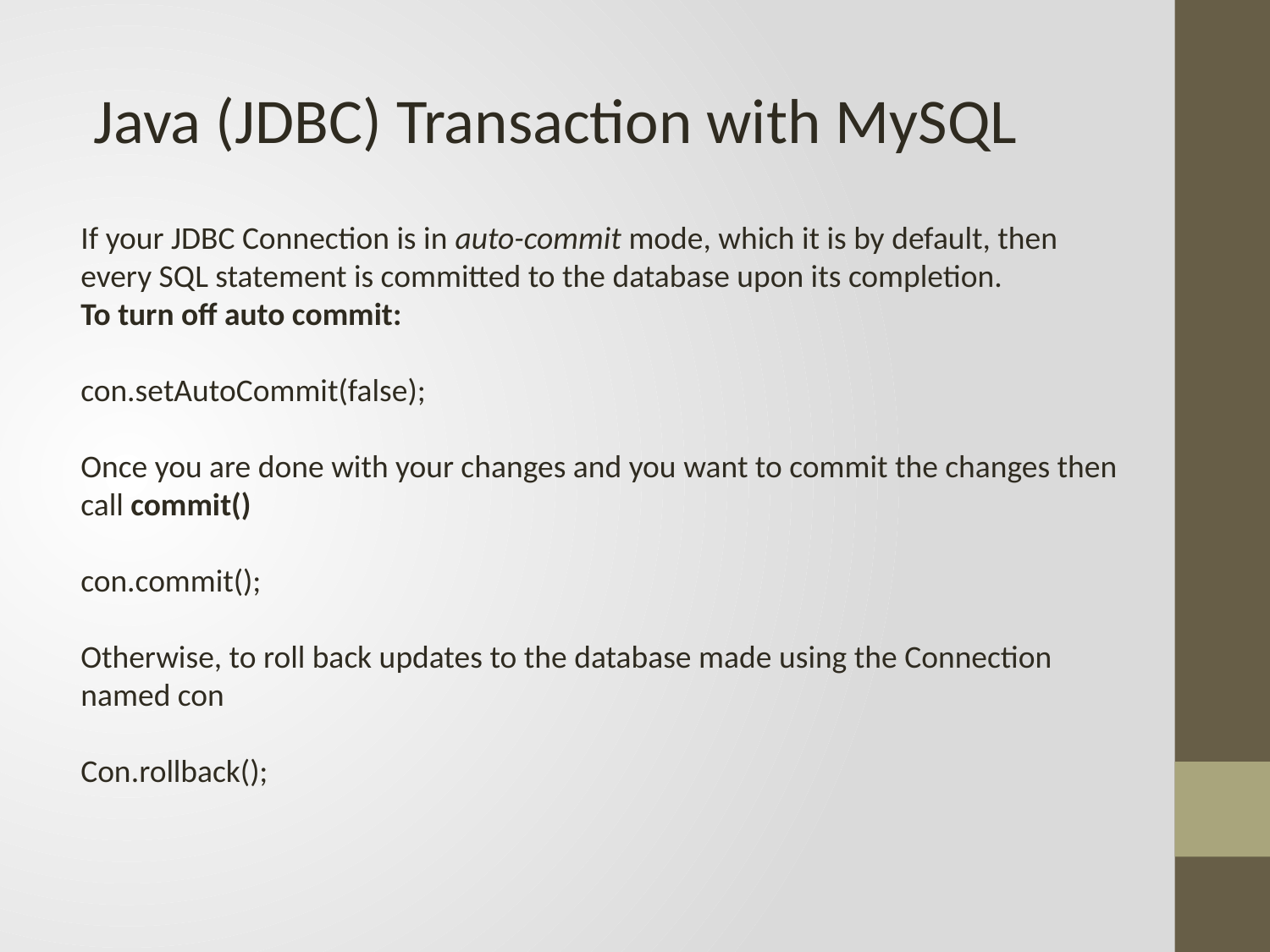

Java (JDBC) Transaction with MySQL
If your JDBC Connection is in auto-commit mode, which it is by default, then every SQL statement is committed to the database upon its completion.
To turn off auto commit:

con.setAutoCommit(false);

Once you are done with your changes and you want to commit the changes then call commit()

con.commit();

Otherwise, to roll back updates to the database made using the Connection named con

Con.rollback();